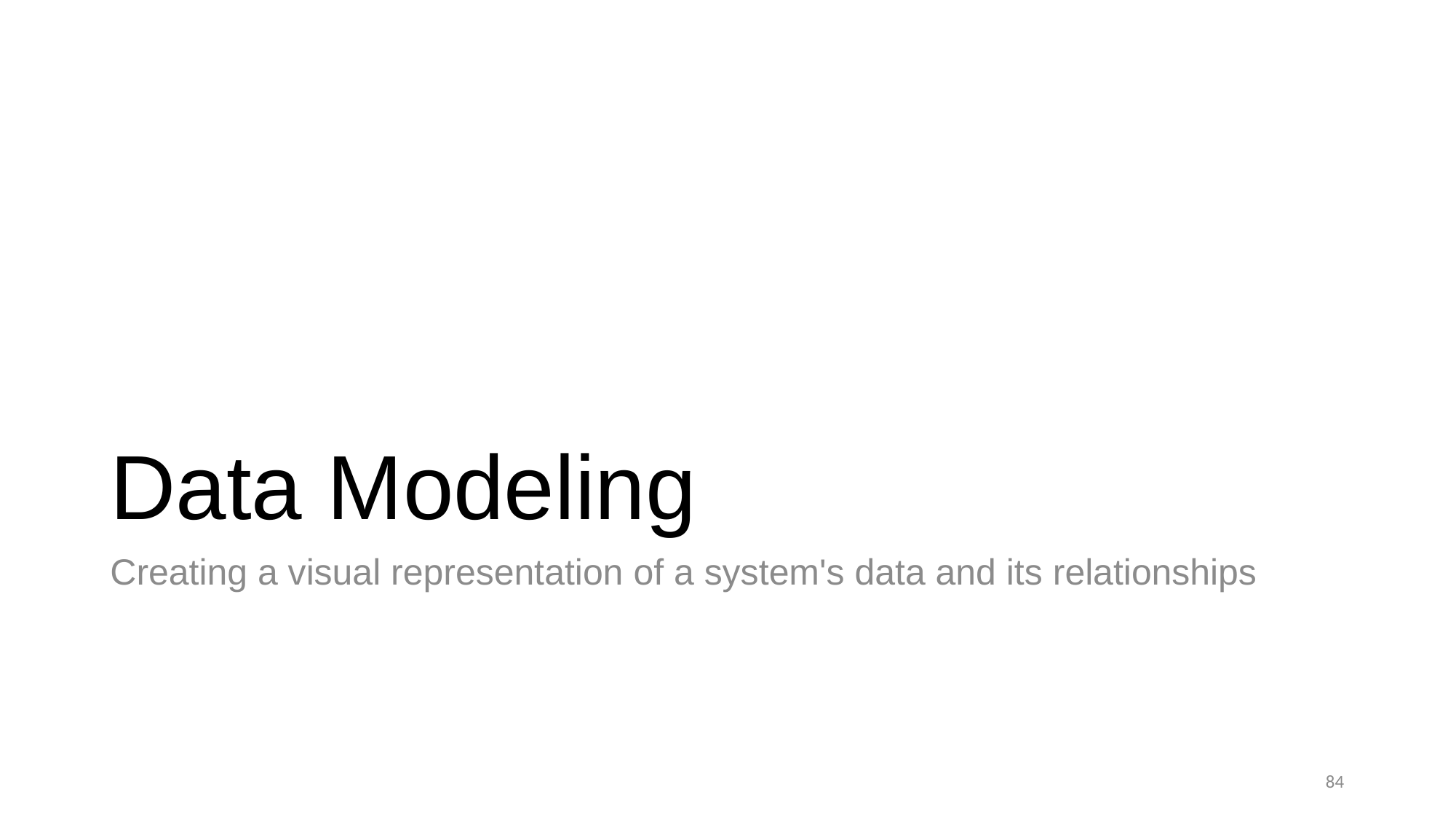

# Data Modeling
Creating a visual representation of a system's data and its relationships
84